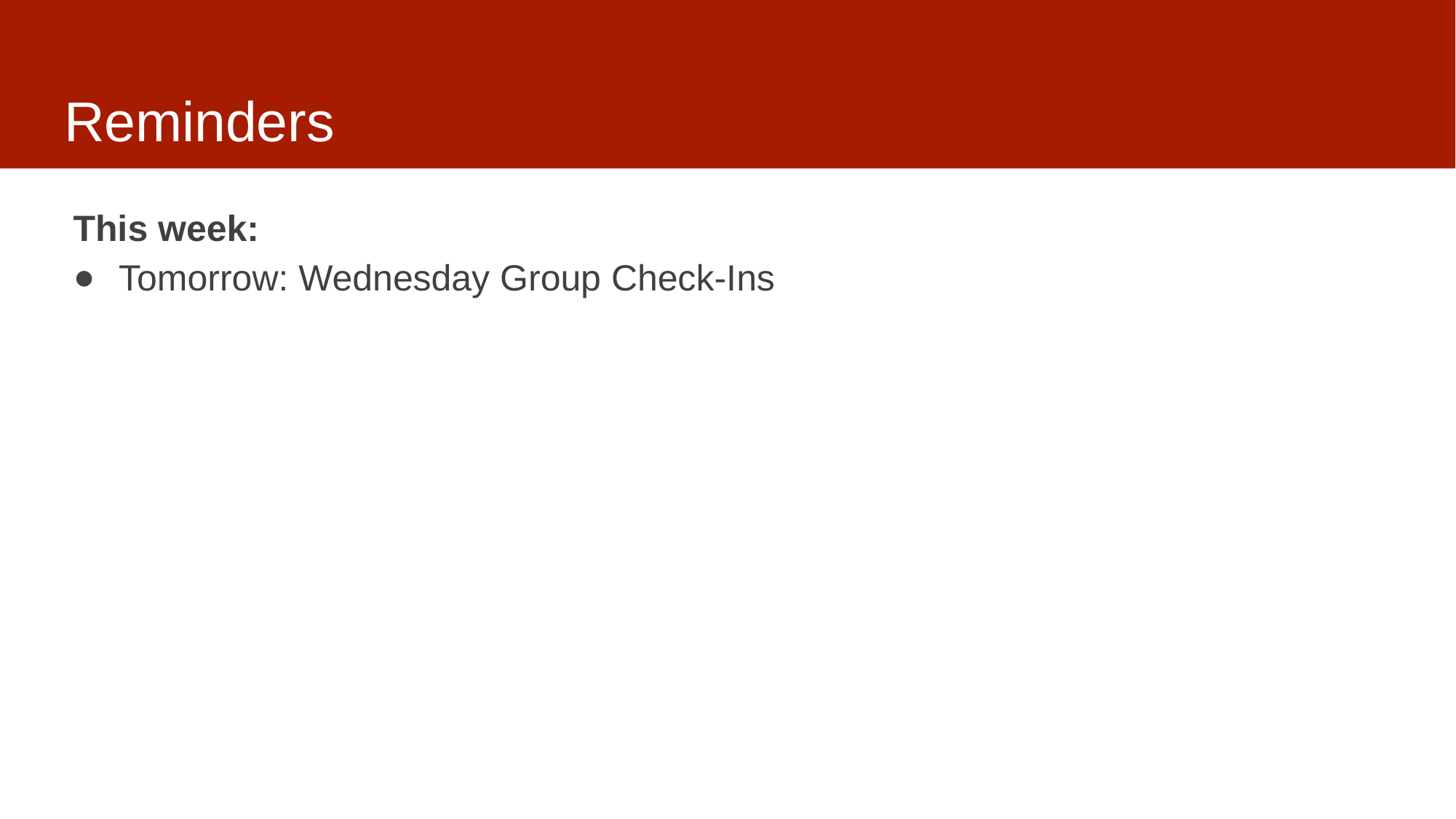

# Reminders
This week:
Tomorrow: Wednesday Group Check-Ins